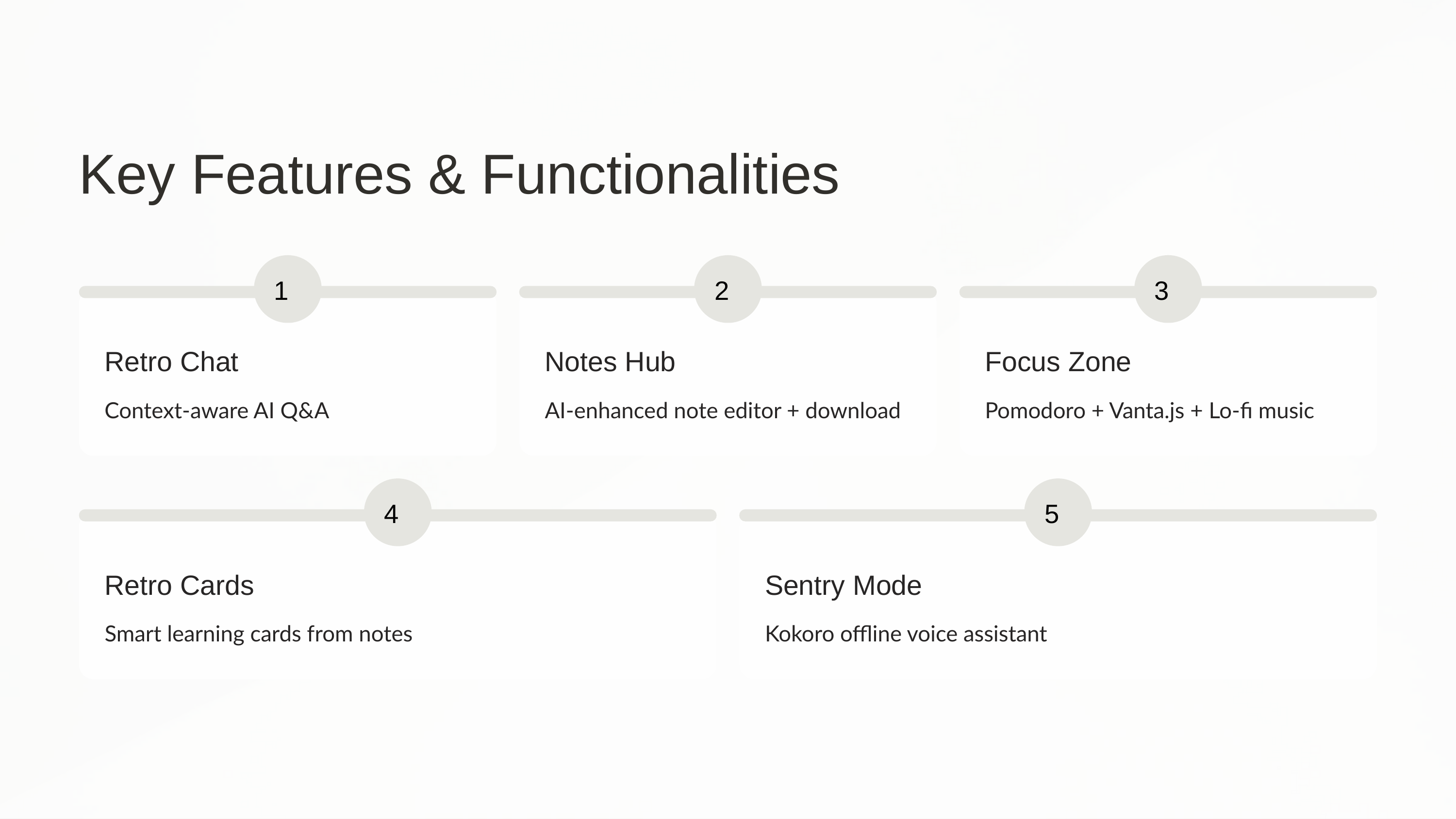

Key Features & Functionalities

1
2
3

Retro Chat
Notes Hub
Focus Zone
Context-aware AI Q&A
AI-enhanced note editor + download
Pomodoro + Vanta.js + Lo-fi music

4
5

Retro Cards
Sentry Mode
Smart learning cards from notes
Kokoro offline voice assistant